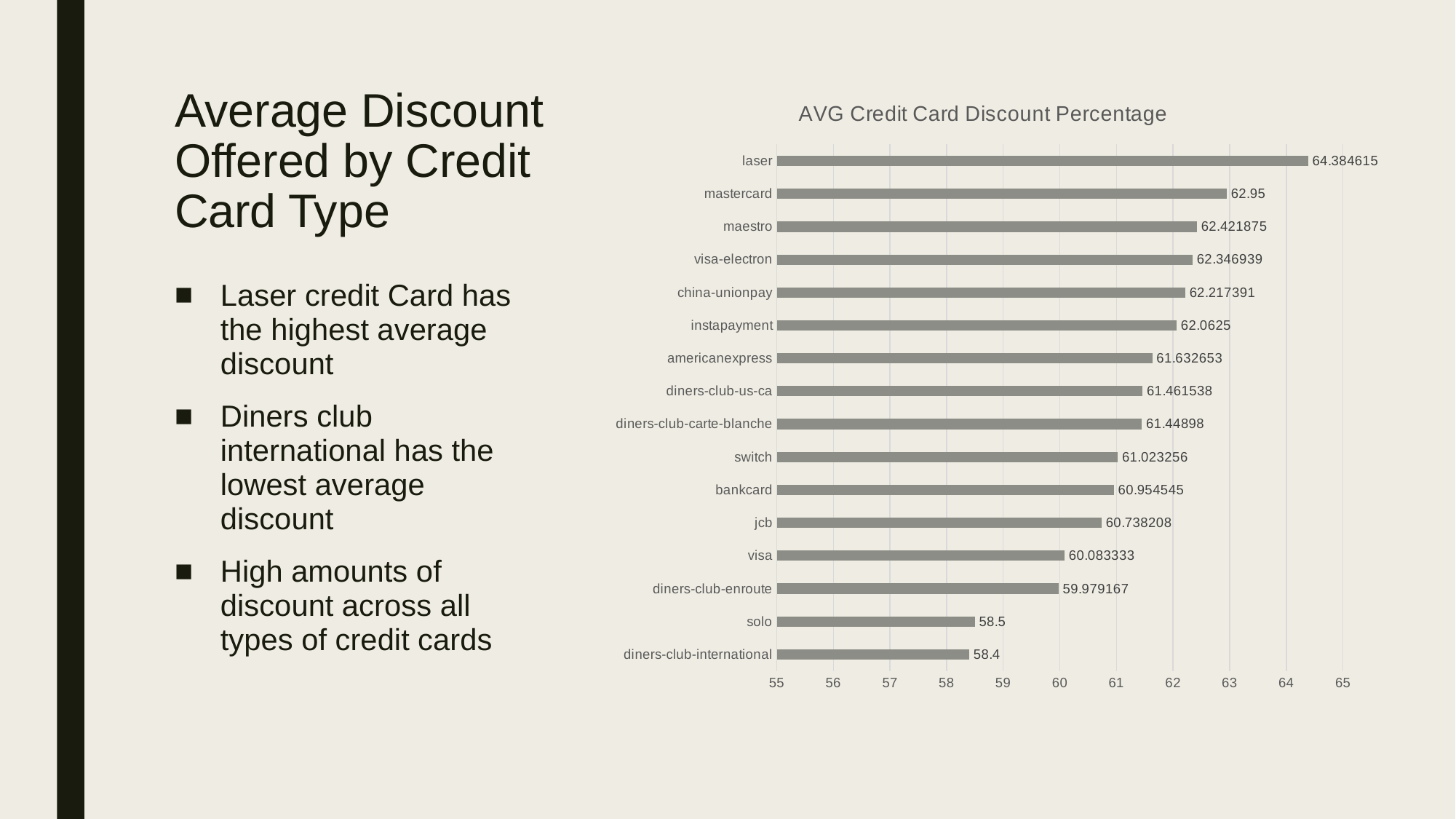

### Chart: AVG Credit Card Discount Percentage

| Category | discount_avg_percentage |
|---|---|
| diners-club-international | 58.4 |
| solo | 58.5 |
| diners-club-enroute | 59.979167 |
| visa | 60.083333 |
| jcb | 60.738208 |
| bankcard | 60.954545 |
| switch | 61.023256 |
| diners-club-carte-blanche | 61.44898 |
| diners-club-us-ca | 61.461538 |
| americanexpress | 61.632653 |
| instapayment | 62.0625 |
| china-unionpay | 62.217391 |
| visa-electron | 62.346939 |
| maestro | 62.421875 |
| mastercard | 62.95 |
| laser | 64.384615 |
# Average Discount Offered by Credit Card Type
Laser credit Card has the highest average discount
Diners club international has the lowest average discount
High amounts of discount across all types of credit cards